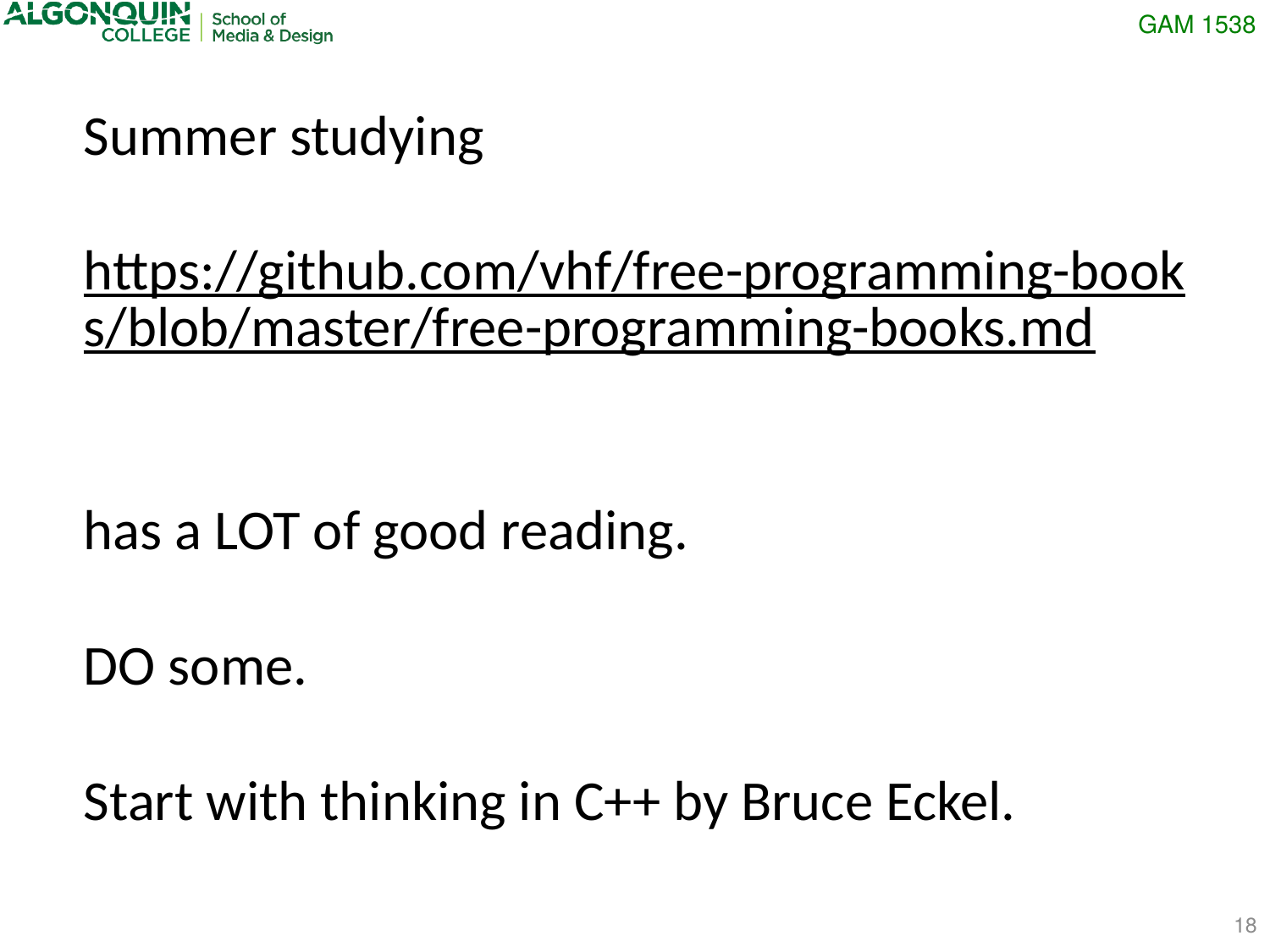

Summer studying

https://github.com/vhf/free-programming-books/blob/master/free-programming-books.md

has a LOT of good reading.

DO some.

Start with thinking in C++ by Bruce Eckel.

18